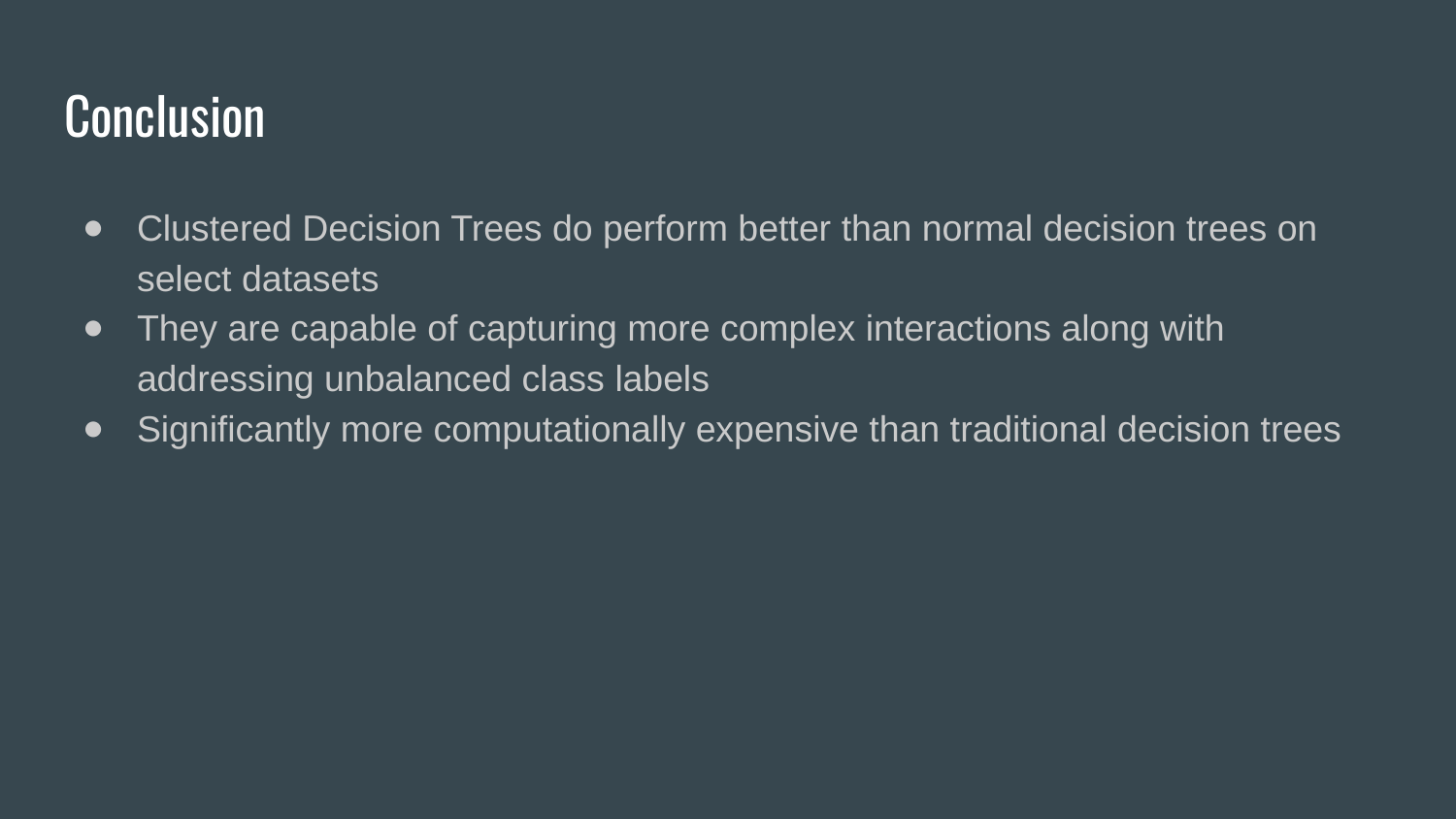

# Conclusion
Clustered Decision Trees do perform better than normal decision trees on select datasets
They are capable of capturing more complex interactions along with addressing unbalanced class labels
Significantly more computationally expensive than traditional decision trees